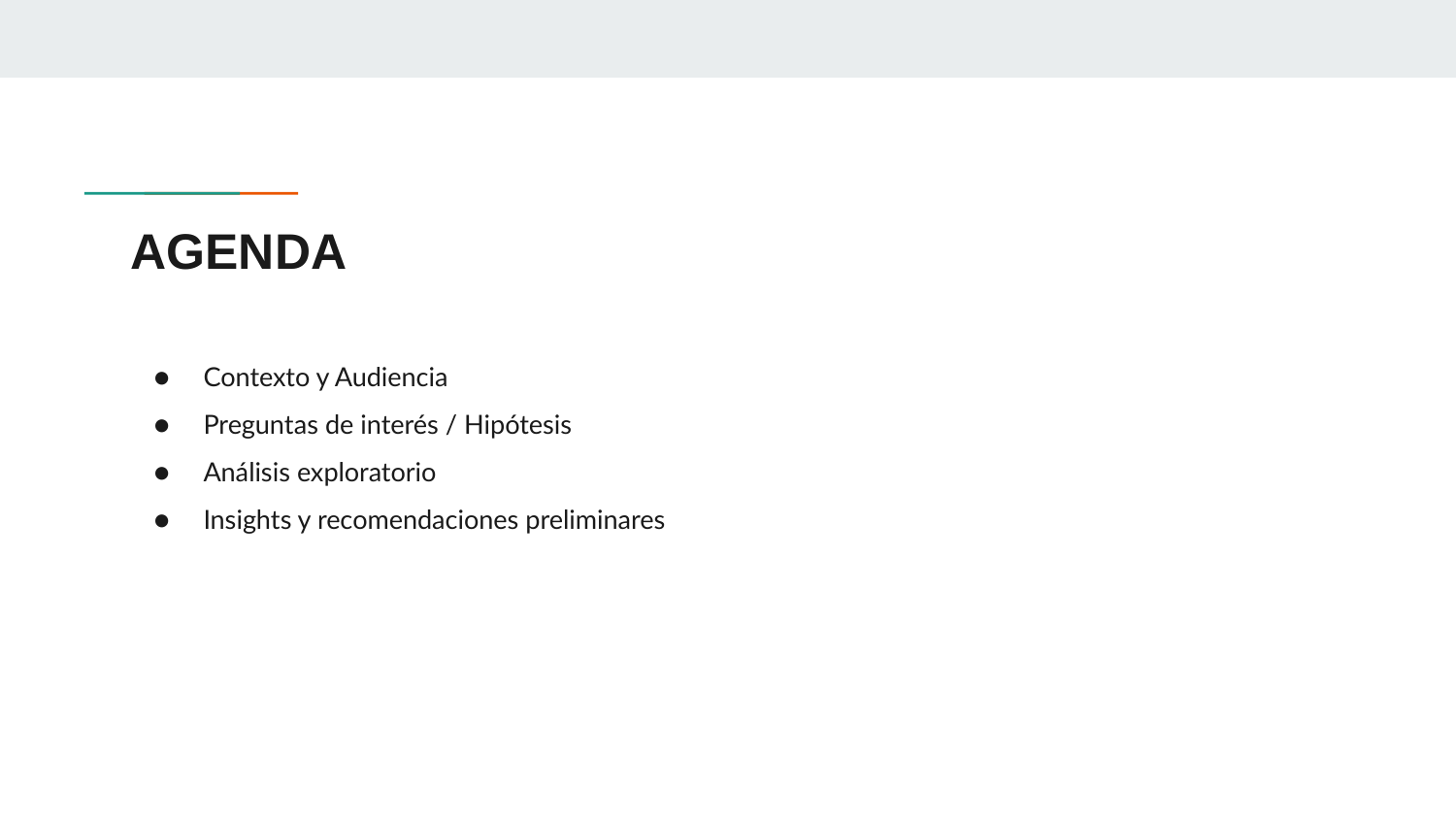

# AGENDA
Contexto y Audiencia
Preguntas de interés / Hipótesis
Análisis exploratorio
Insights y recomendaciones preliminares